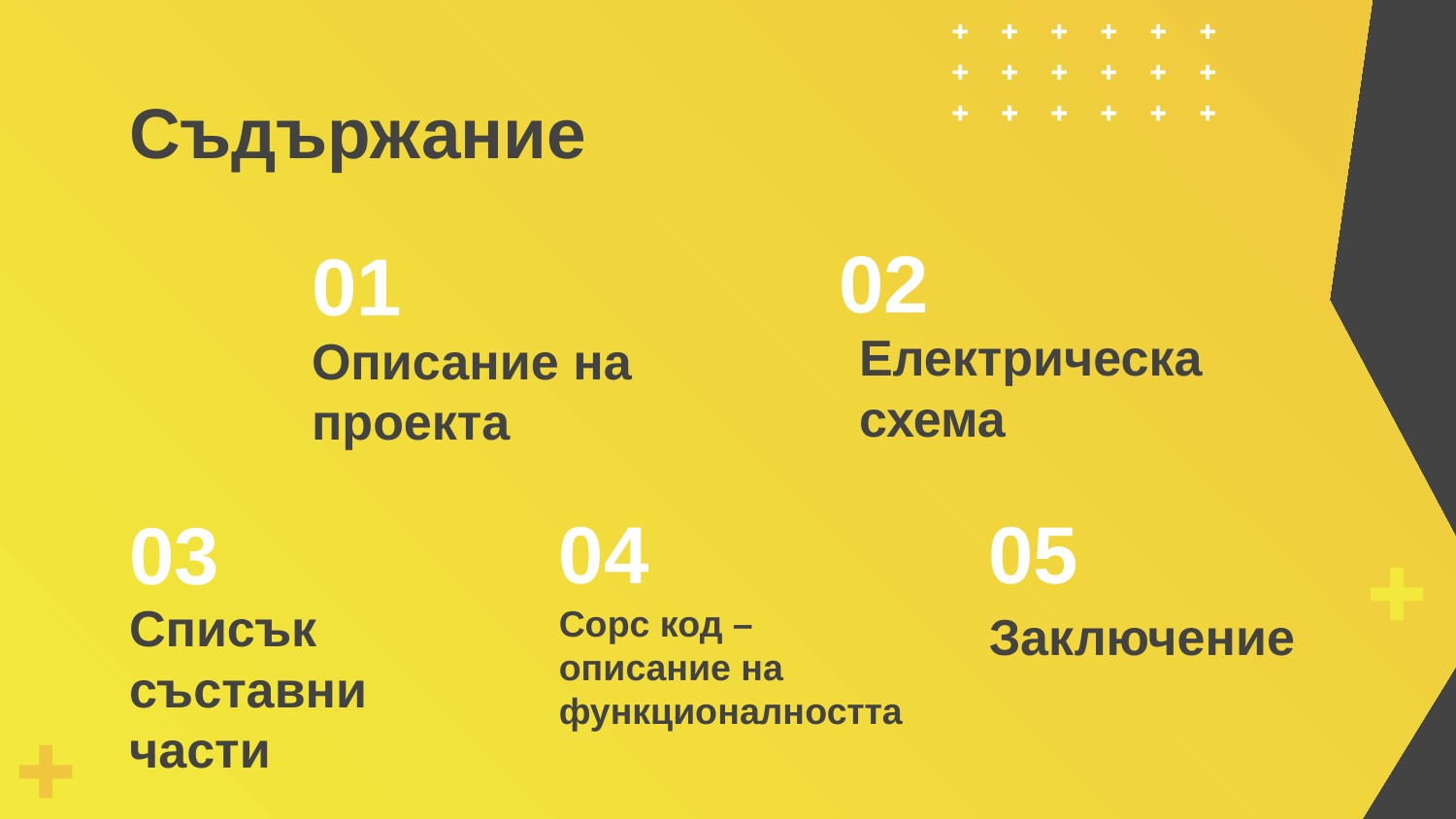

# Съдържание
02
01
Електрическа схема
Описание на проекта
04
05
03
Заключение
Сорс код – описание на функционалността
Списък съставни части